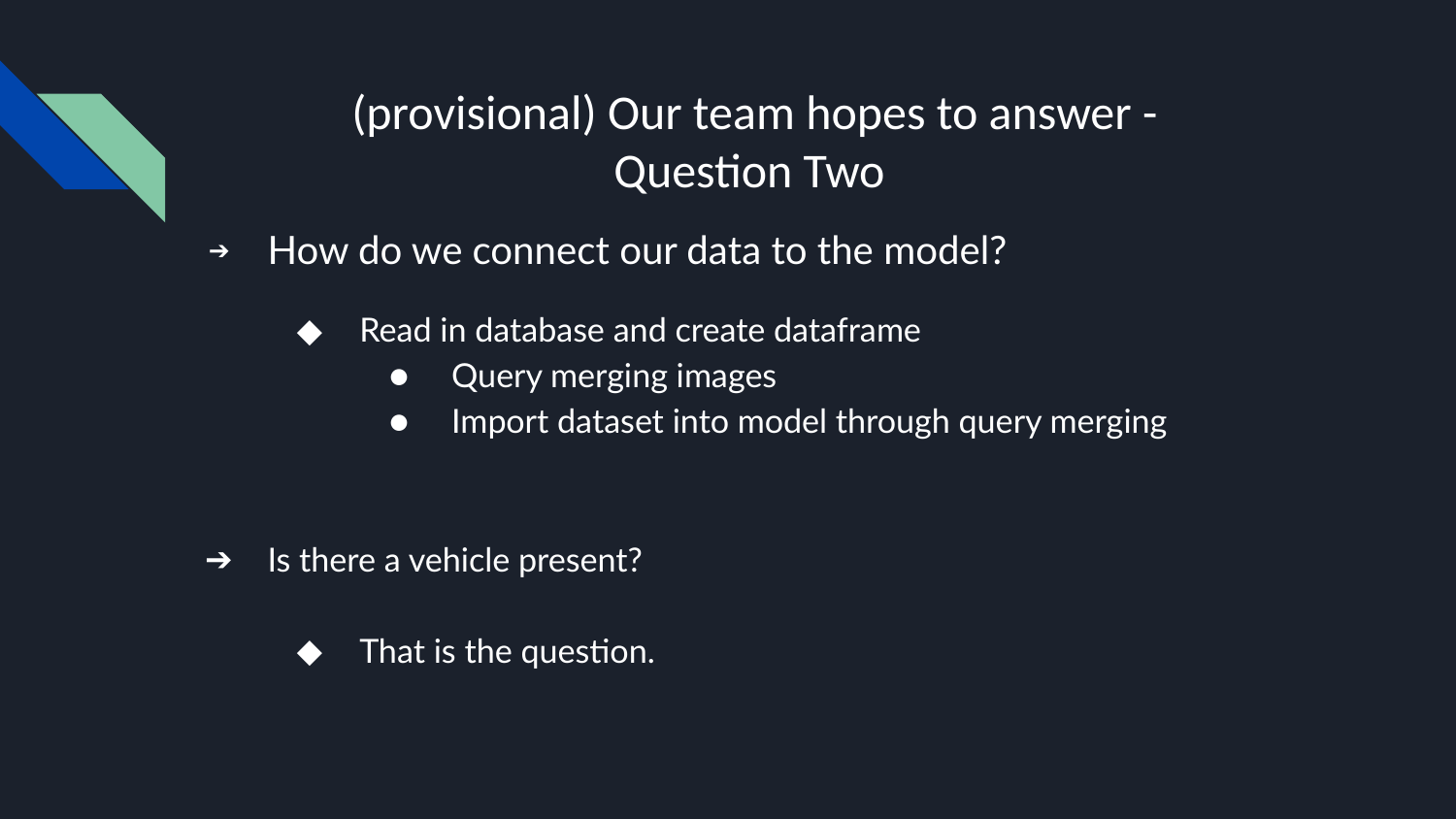

(provisional) Our team hopes to answer - Question Two
How do we connect our data to the model?
Read in database and create dataframe
Query merging images
Import dataset into model through query merging

Is there a vehicle present?
That is the question.